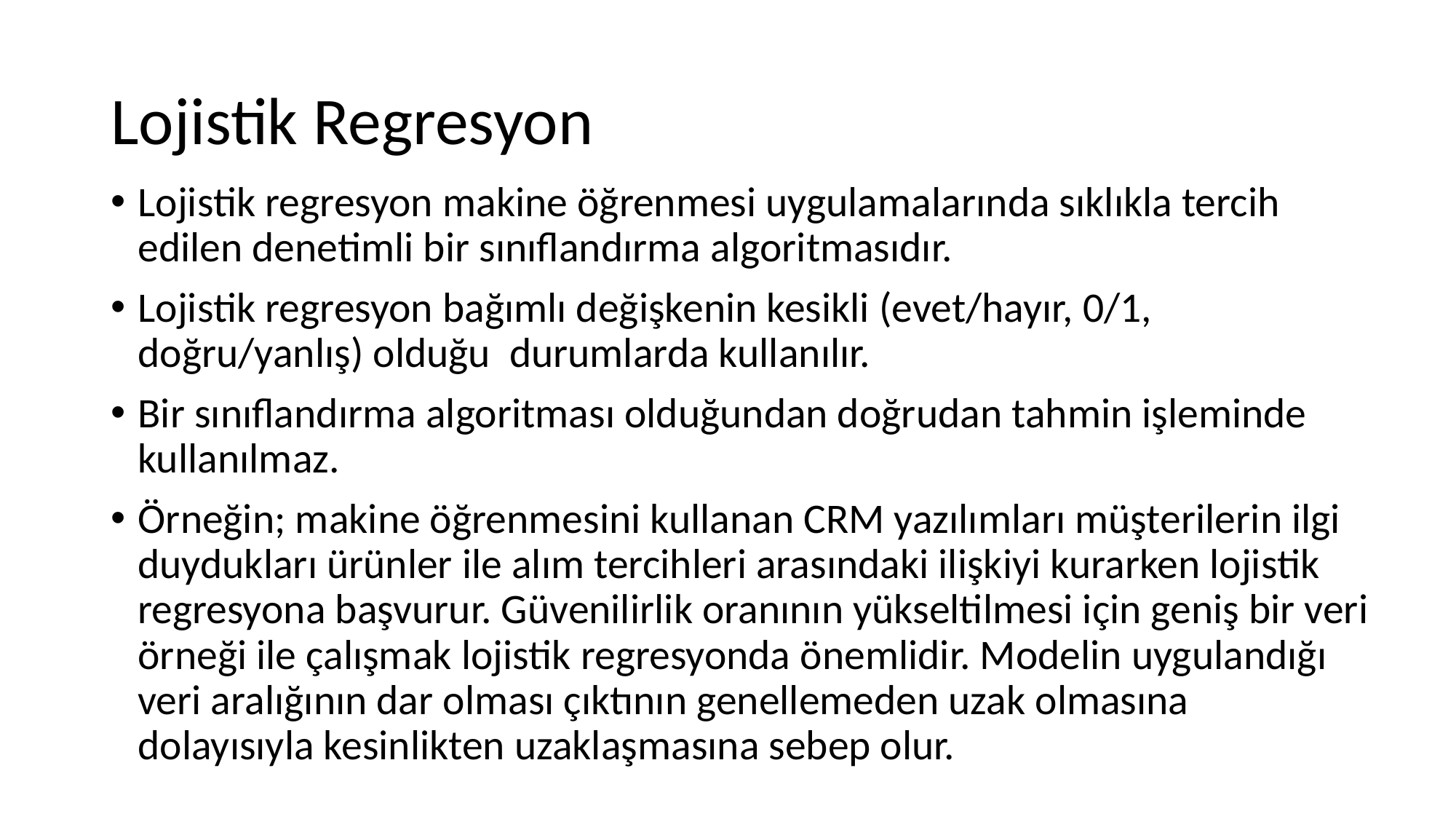

# Lojistik Regresyon
Lojistik regresyon makine öğrenmesi uygulamalarında sıklıkla tercih edilen denetimli bir sınıflandırma algoritmasıdır.
Lojistik regresyon bağımlı değişkenin kesikli (evet/hayır, 0/1, doğru/yanlış) olduğu  durumlarda kullanılır.
Bir sınıflandırma algoritması olduğundan doğrudan tahmin işleminde kullanılmaz.
Örneğin; makine öğrenmesini kullanan CRM yazılımları müşterilerin ilgi duydukları ürünler ile alım tercihleri arasındaki ilişkiyi kurarken lojistik regresyona başvurur. Güvenilirlik oranının yükseltilmesi için geniş bir veri örneği ile çalışmak lojistik regresyonda önemlidir. Modelin uygulandığı veri aralığının dar olması çıktının genellemeden uzak olmasına dolayısıyla kesinlikten uzaklaşmasına sebep olur.